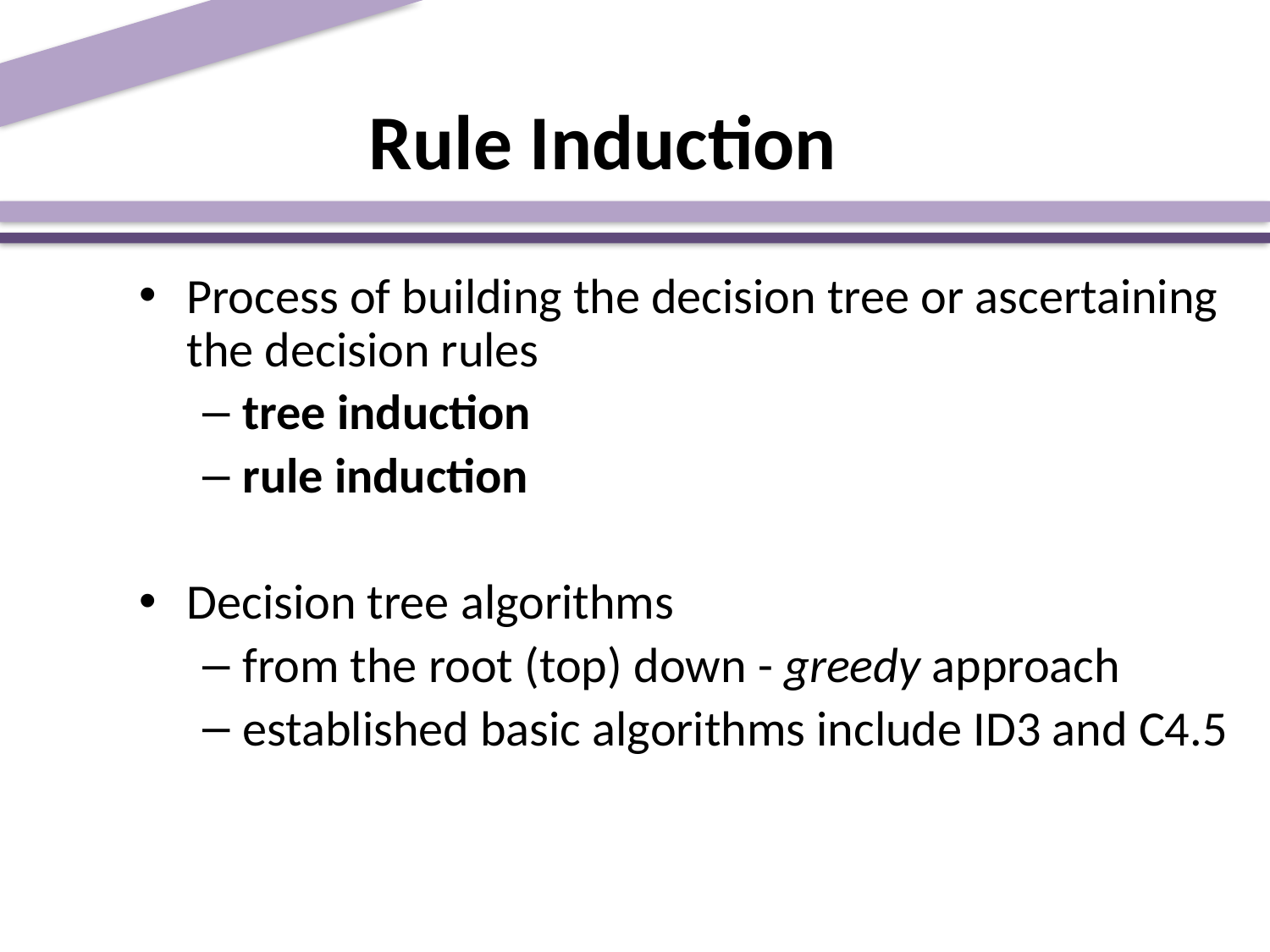

Rule Induction

Process of building the decision tree or ascertaining the decision rules
tree induction
rule induction

Decision tree algorithms
from the root (top) down - greedy approach
established basic algorithms include ID3 and C4.5